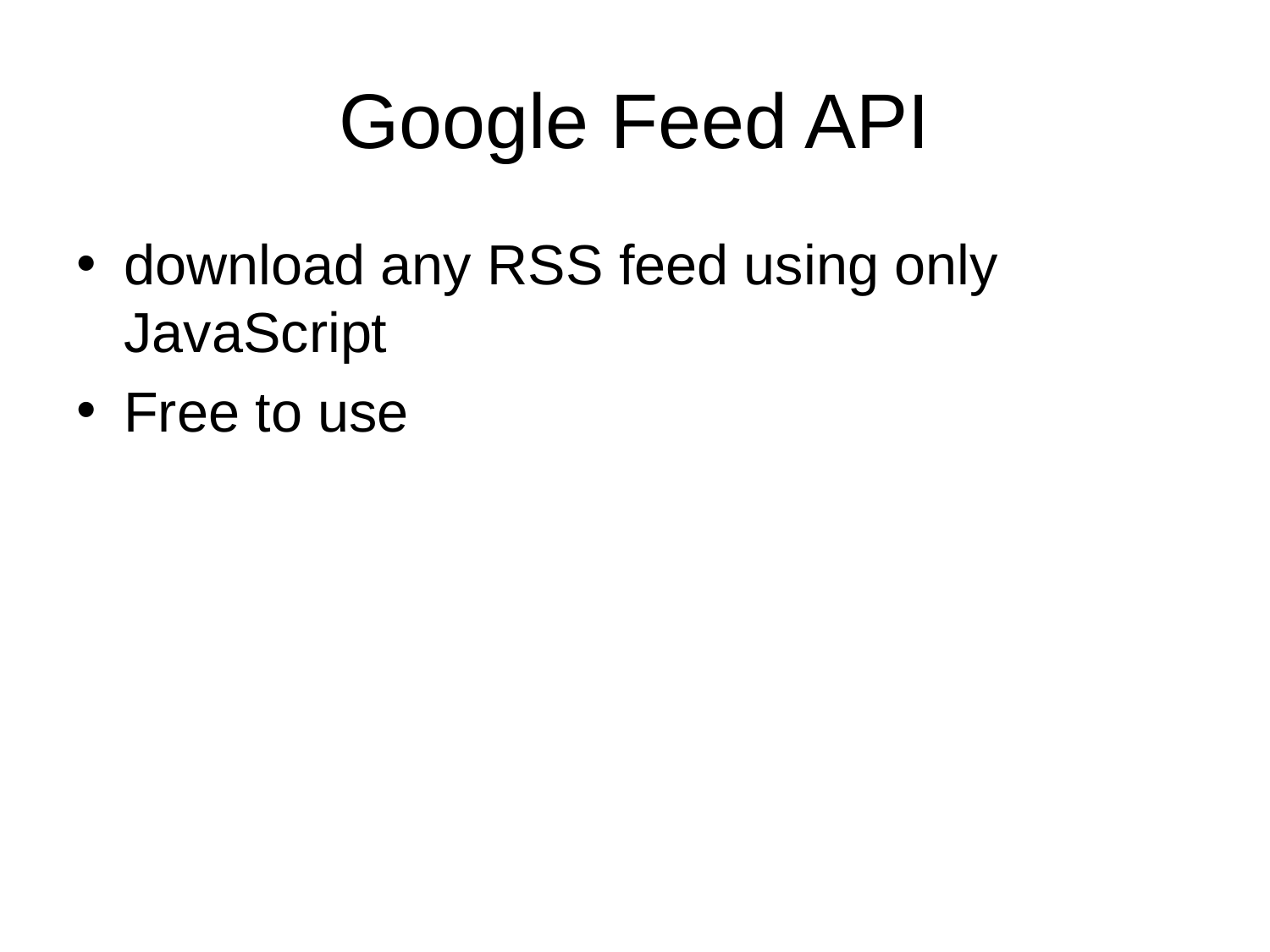

# Google Feed API
download any RSS feed using only JavaScript
Free to use